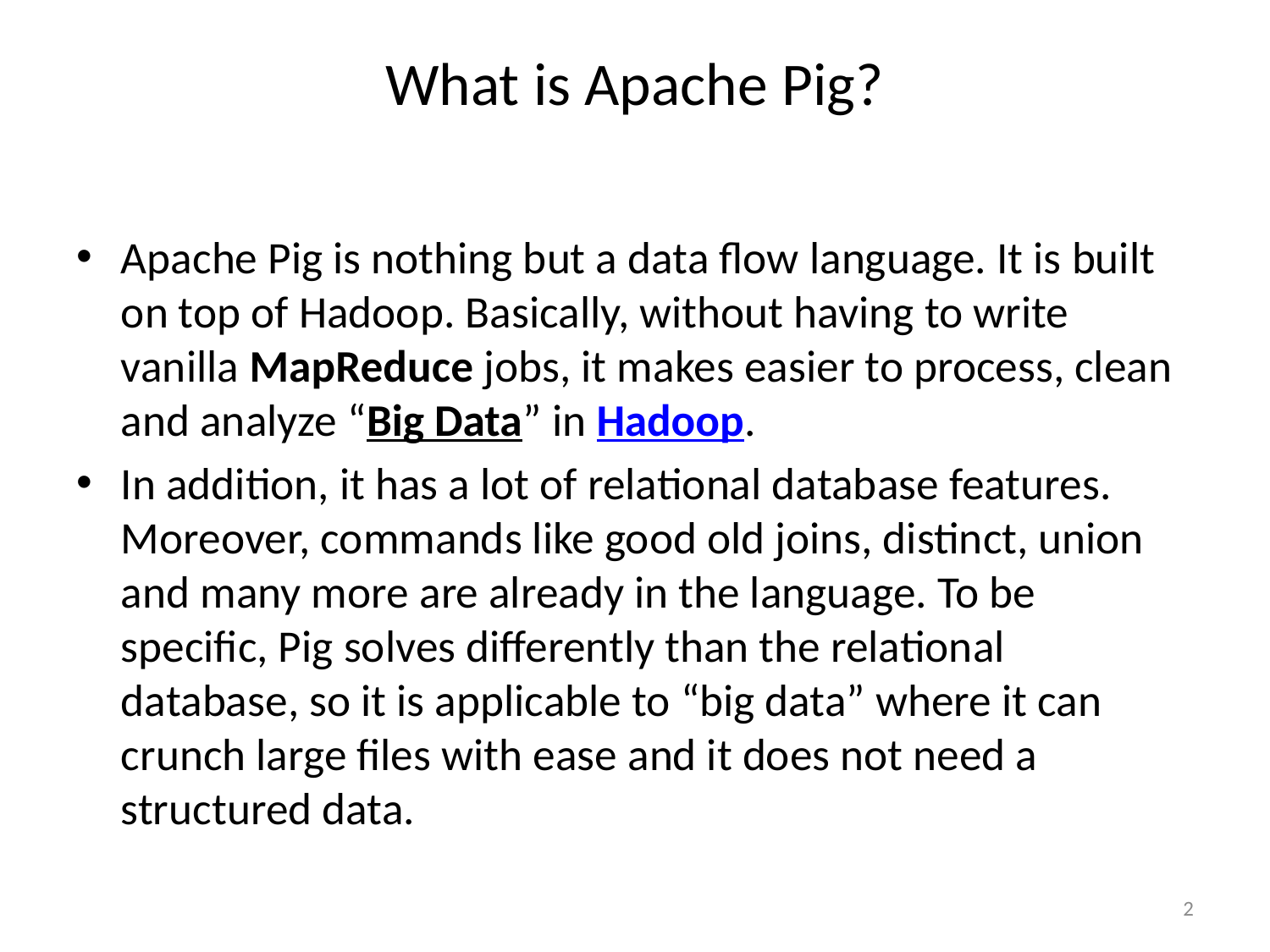

# What is Apache Pig?
Apache Pig is nothing but a data flow language. It is built on top of Hadoop. Basically, without having to write vanilla MapReduce jobs, it makes easier to process, clean and analyze “Big Data” in Hadoop.
In addition, it has a lot of relational database features. Moreover, commands like good old joins, distinct, union and many more are already in the language. To be specific, Pig solves differently than the relational database, so it is applicable to “big data” where it can crunch large files with ease and it does not need a structured data.
2